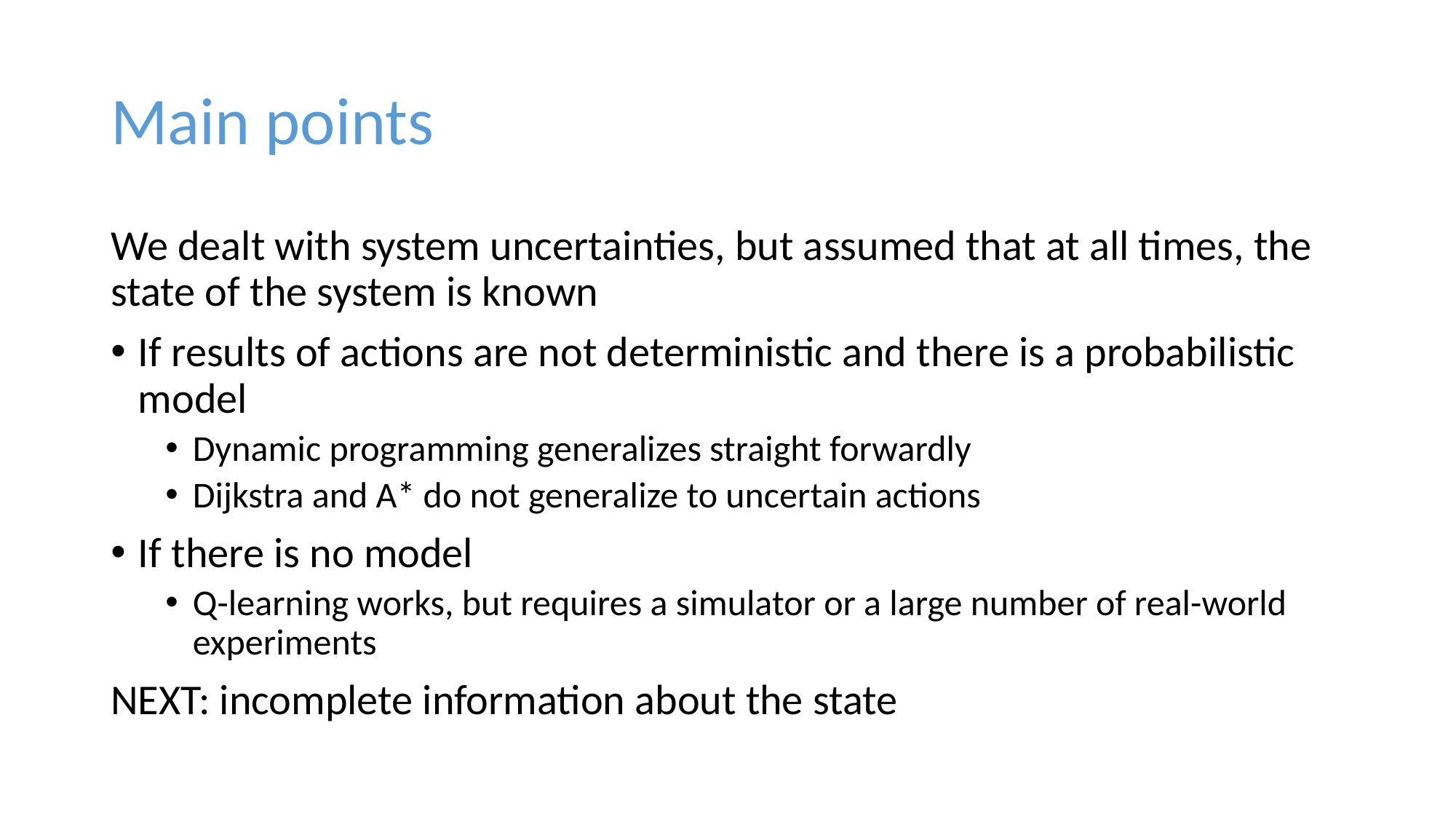

# Main points
We dealt with system uncertainties, but assumed that at all times, the state of the system is known
If results of actions are not deterministic and there is a probabilistic model
Dynamic programming generalizes straight forwardly
Dijkstra and A* do not generalize to uncertain actions
If there is no model
Q-learning works, but requires a simulator or a large number of real-world experiments
NEXT: incomplete information about the state